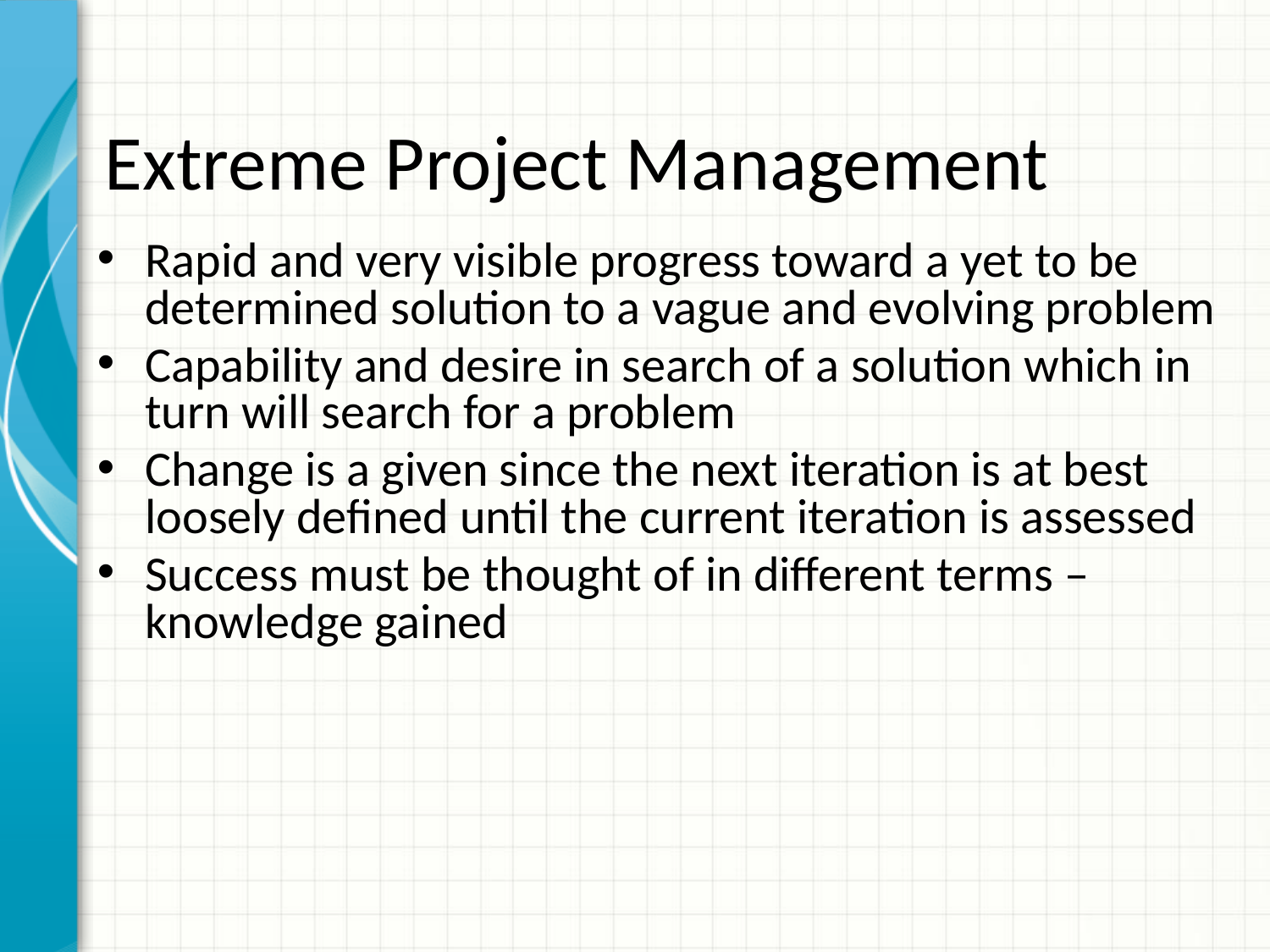

# Extreme Project Management
Rapid and very visible progress toward a yet to be determined solution to a vague and evolving problem
Capability and desire in search of a solution which in turn will search for a problem
Change is a given since the next iteration is at best loosely defined until the current iteration is assessed
Success must be thought of in different terms – knowledge gained